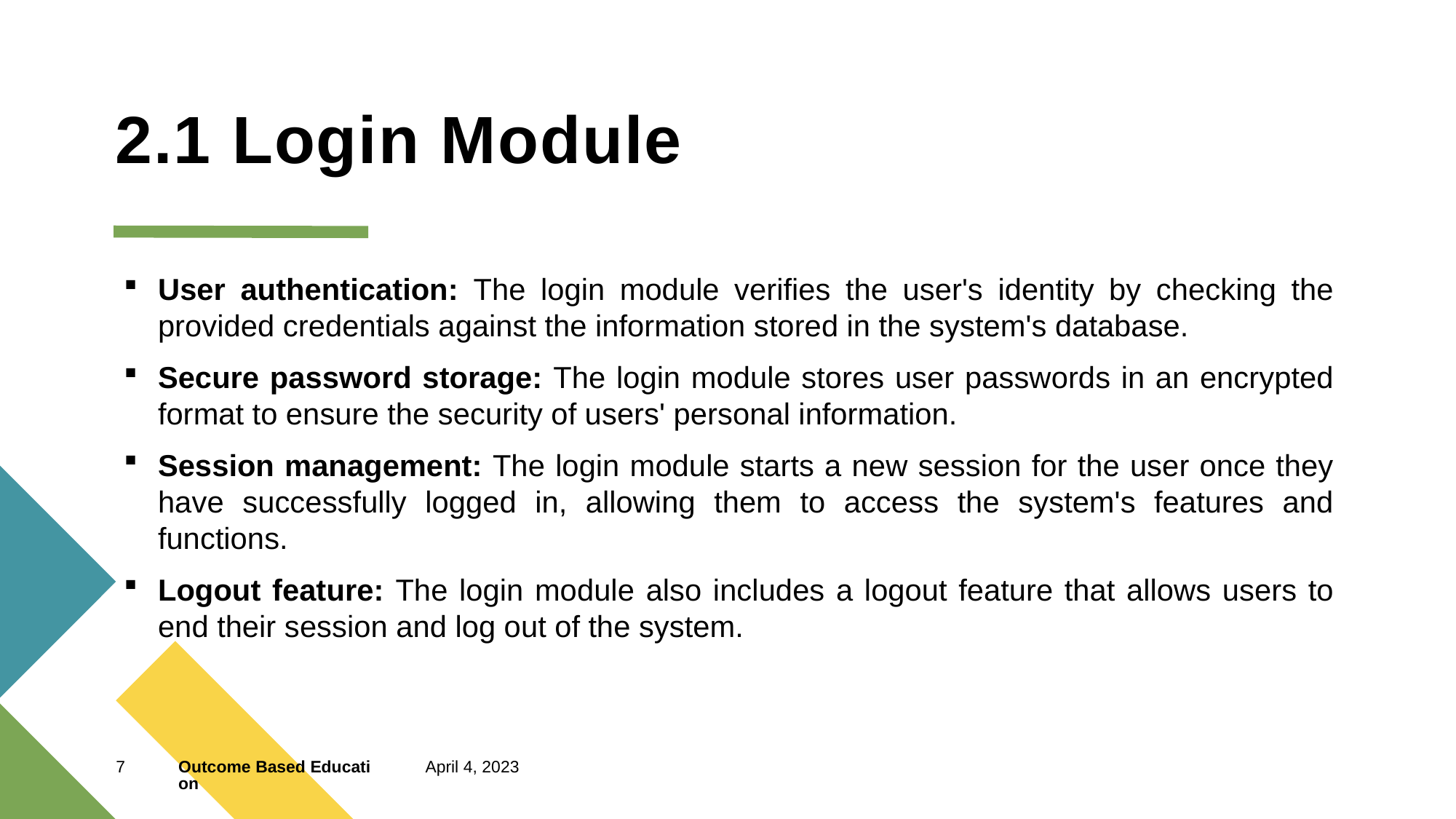

# 2.1 Login Module
User authentication: The login module verifies the user's identity by checking the provided credentials against the information stored in the system's database.
Secure password storage: The login module stores user passwords in an encrypted format to ensure the security of users' personal information.
Session management: The login module starts a new session for the user once they have successfully logged in, allowing them to access the system's features and functions.
Logout feature: The login module also includes a logout feature that allows users to end their session and log out of the system.

April 4, 2023
7
Outcome Based Education